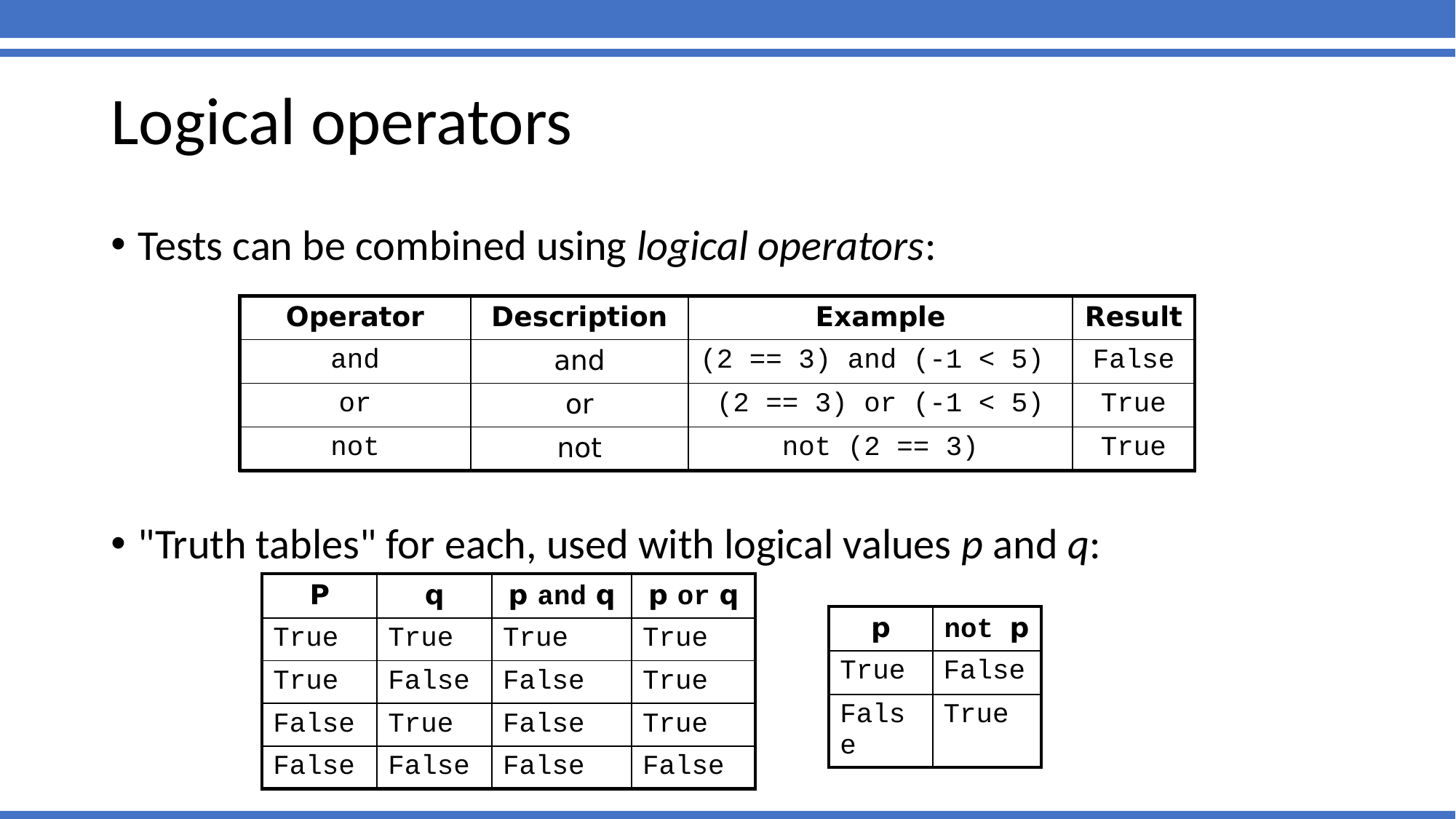

# Logical operators
Tests can be combined using logical operators:

"Truth tables" for each, used with logical values p and q:
| Operator | Description | Example | Result |
| --- | --- | --- | --- |
| and | and | (2 == 3) and (-1 < 5) | False |
| or | or | (2 == 3) or (-1 < 5) | True |
| not | not | not (2 == 3) | True |
| P | q | p and q | p or q |
| --- | --- | --- | --- |
| True | True | True | True |
| True | False | False | True |
| False | True | False | True |
| False | False | False | False |
| p | not p |
| --- | --- |
| True | False |
| False | True |